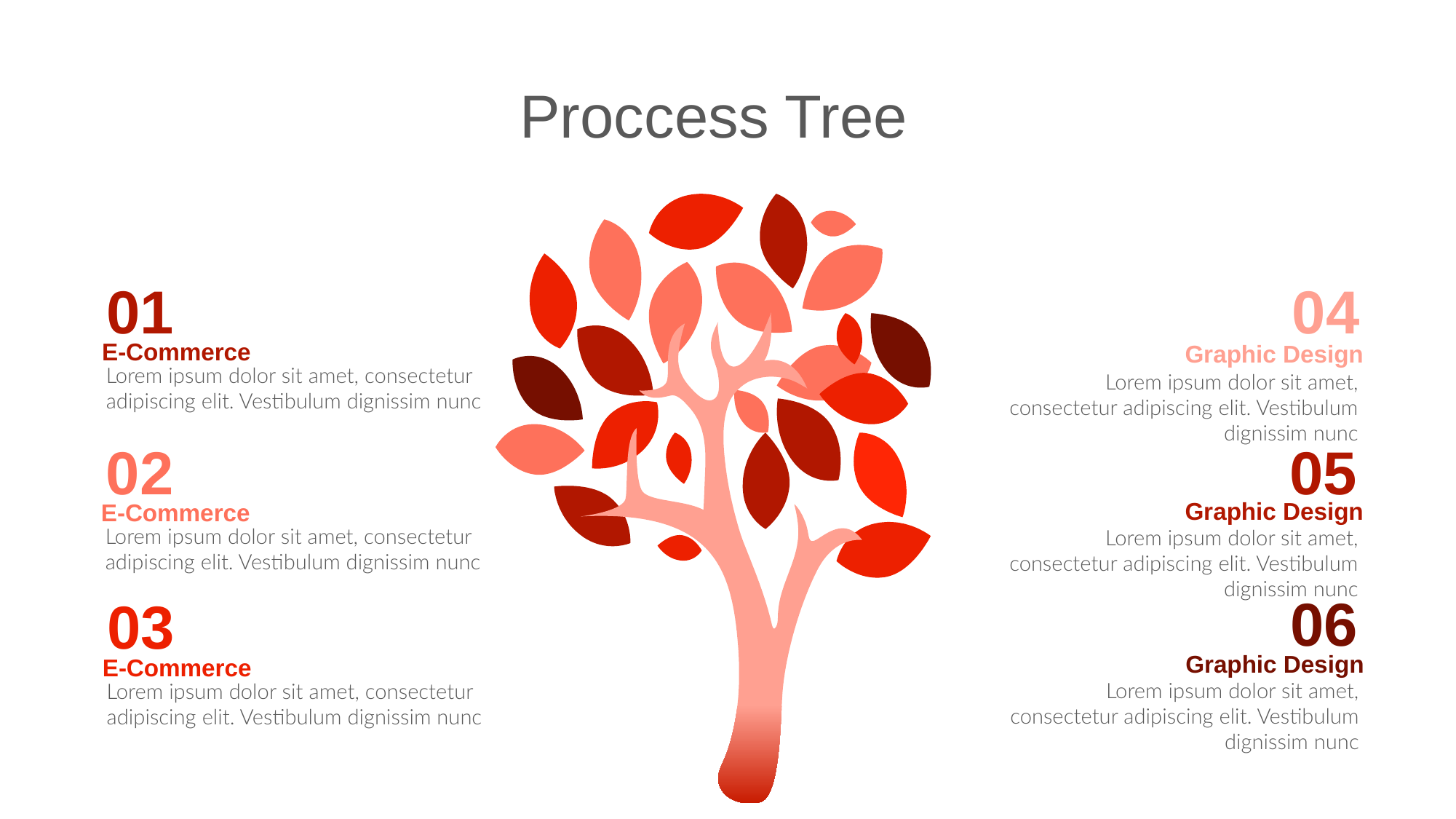

# Proccess Tree

01
E-Commerce
Lorem ipsum dolor sit amet, consectetur adipiscing elit. Vestibulum dignissim nunc
04
Graphic Design
Lorem ipsum dolor sit amet, consectetur adipiscing elit. Vestibulum dignissim nunc
05
Graphic Design
Lorem ipsum dolor sit amet, consectetur adipiscing elit. Vestibulum dignissim nunc
02
E-Commerce
Lorem ipsum dolor sit amet, consectetur adipiscing elit. Vestibulum dignissim nunc
06
Graphic Design
Lorem ipsum dolor sit amet, consectetur adipiscing elit. Vestibulum dignissim nunc
03
E-Commerce
Lorem ipsum dolor sit amet, consectetur adipiscing elit. Vestibulum dignissim nunc